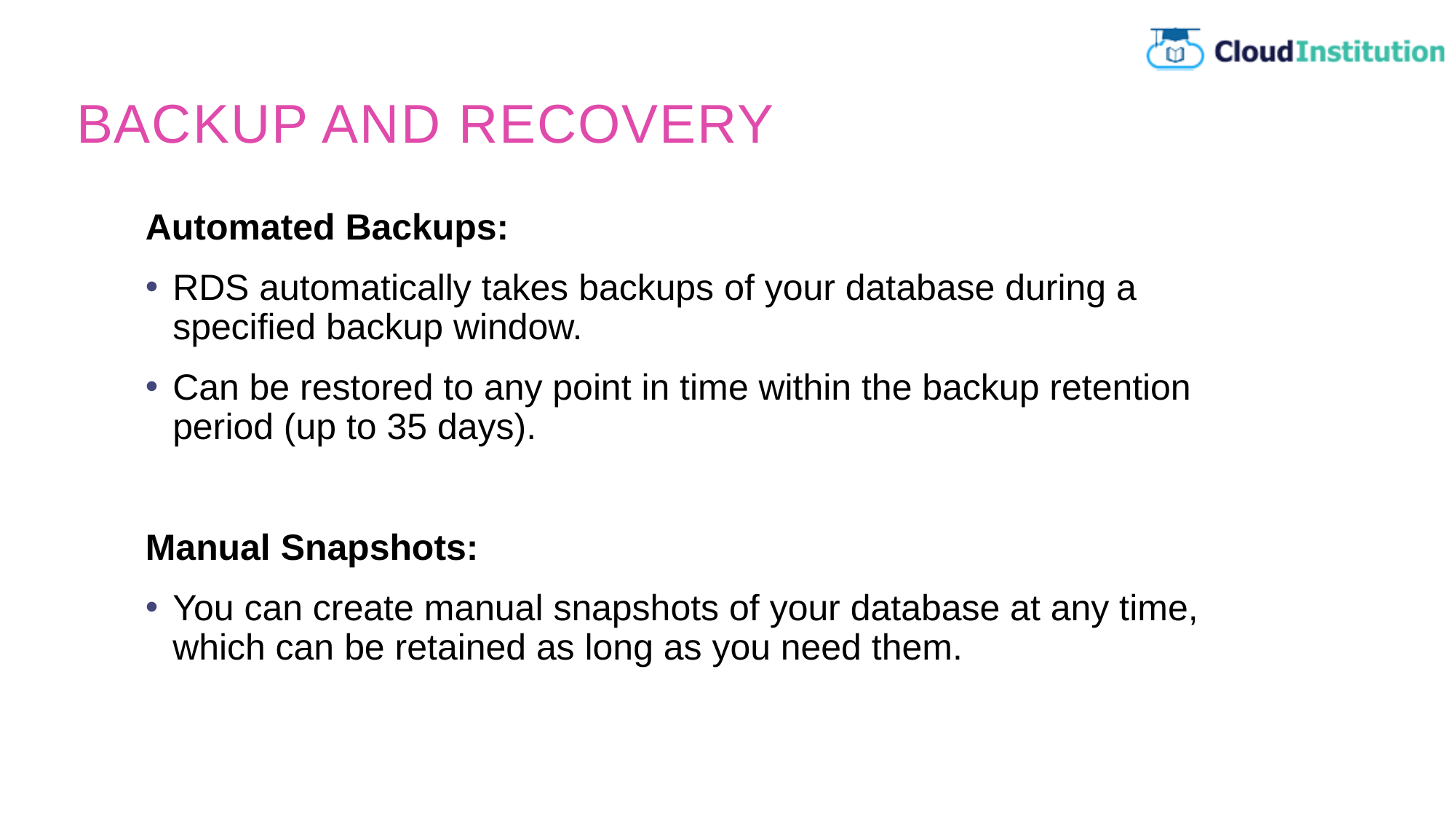

# Backup and Recovery
Automated Backups:
RDS automatically takes backups of your database during a specified backup window.
Can be restored to any point in time within the backup retention period (up to 35 days).

Manual Snapshots:
You can create manual snapshots of your database at any time, which can be retained as long as you need them.